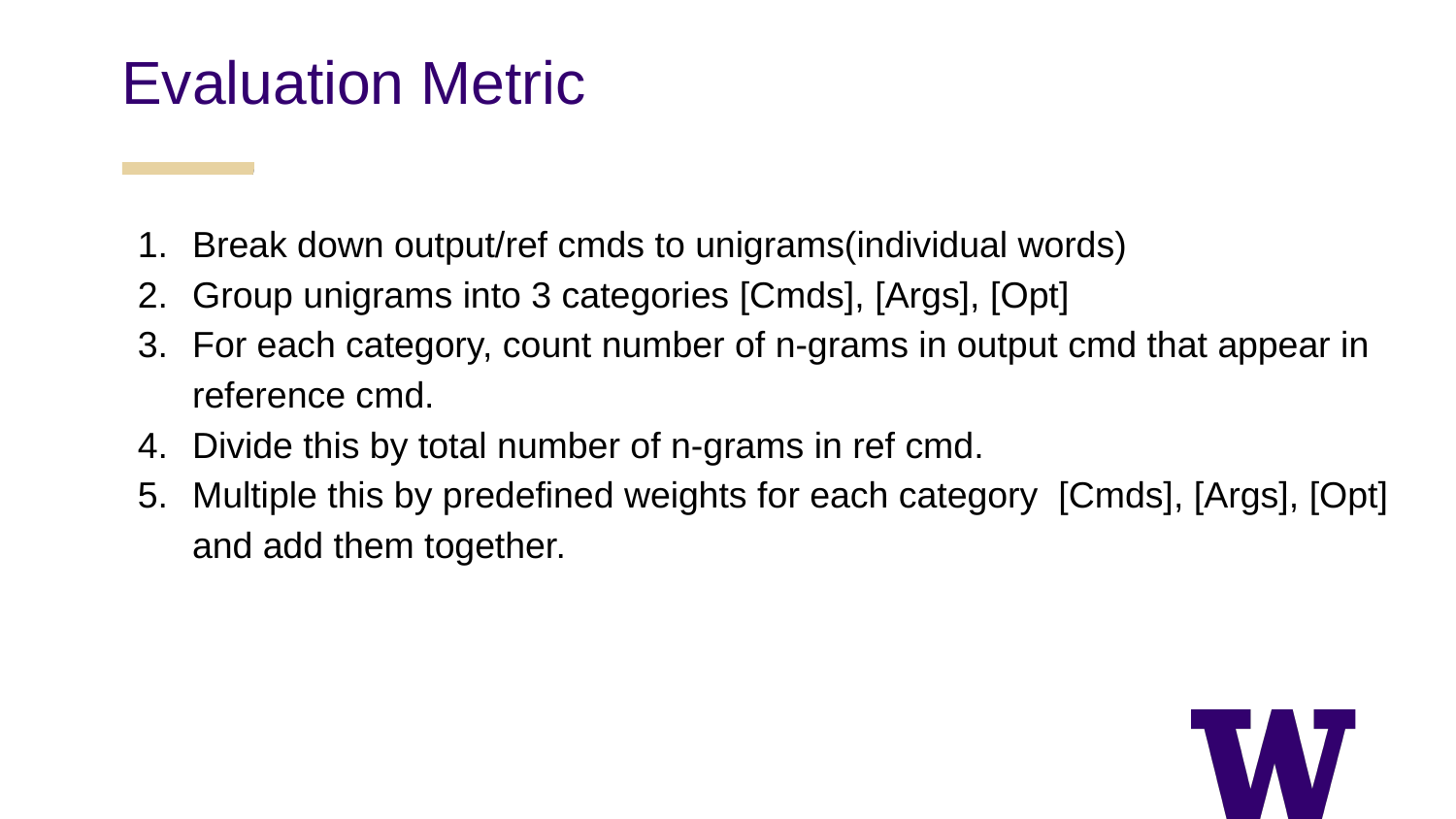

Evaluation Metric
Break down output/ref cmds to unigrams(individual words)
Group unigrams into 3 categories [Cmds], [Args], [Opt]
For each category, count number of n-grams in output cmd that appear in reference cmd.
Divide this by total number of n-grams in ref cmd.
Multiple this by predefined weights for each category  [Cmds], [Args], [Opt] and add them together.